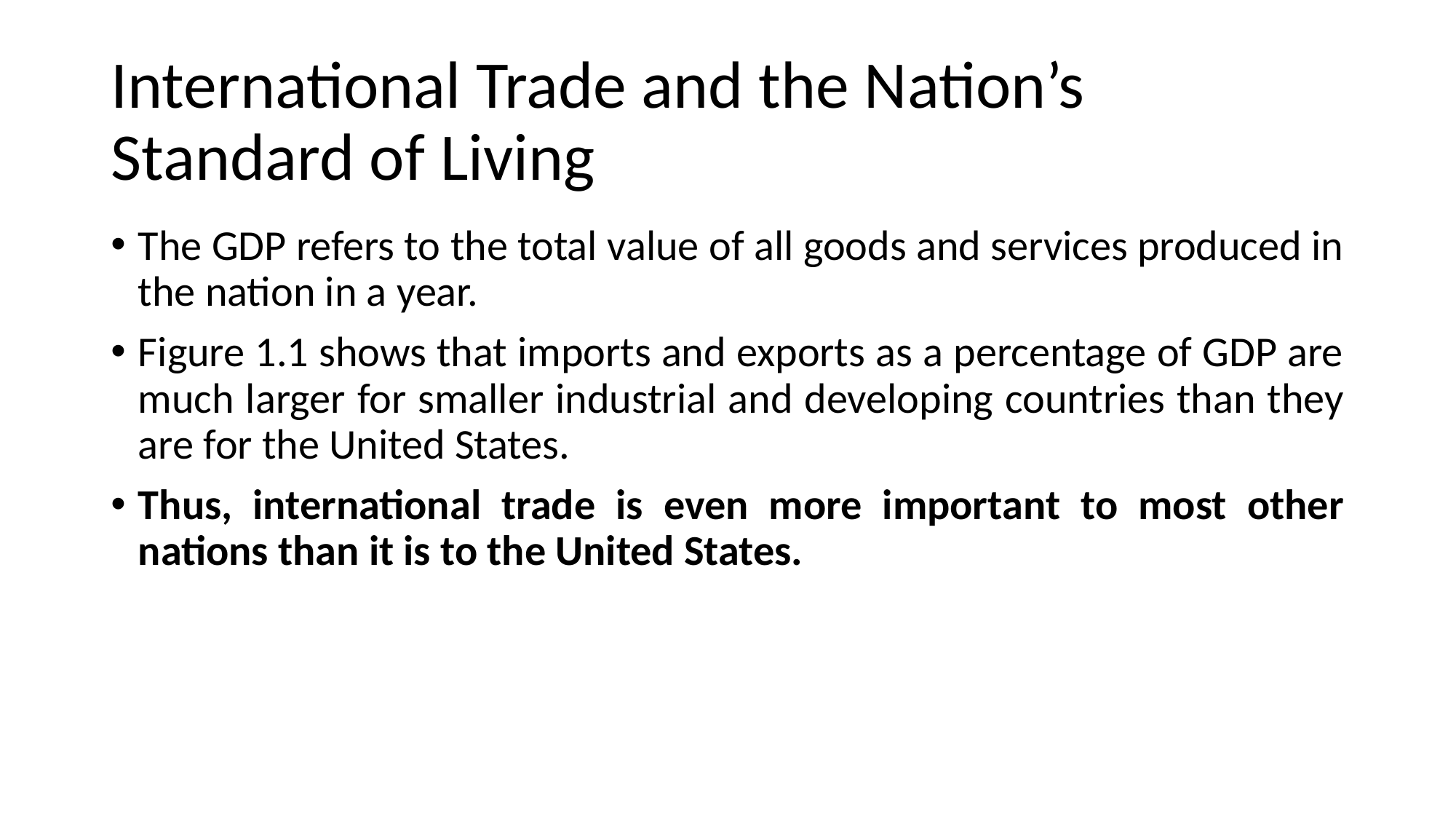

# International Trade and the Nation’s Standard of Living
The GDP refers to the total value of all goods and services produced in the nation in a year.
Figure 1.1 shows that imports and exports as a percentage of GDP are much larger for smaller industrial and developing countries than they are for the United States.
Thus, international trade is even more important to most other nations than it is to the United States.